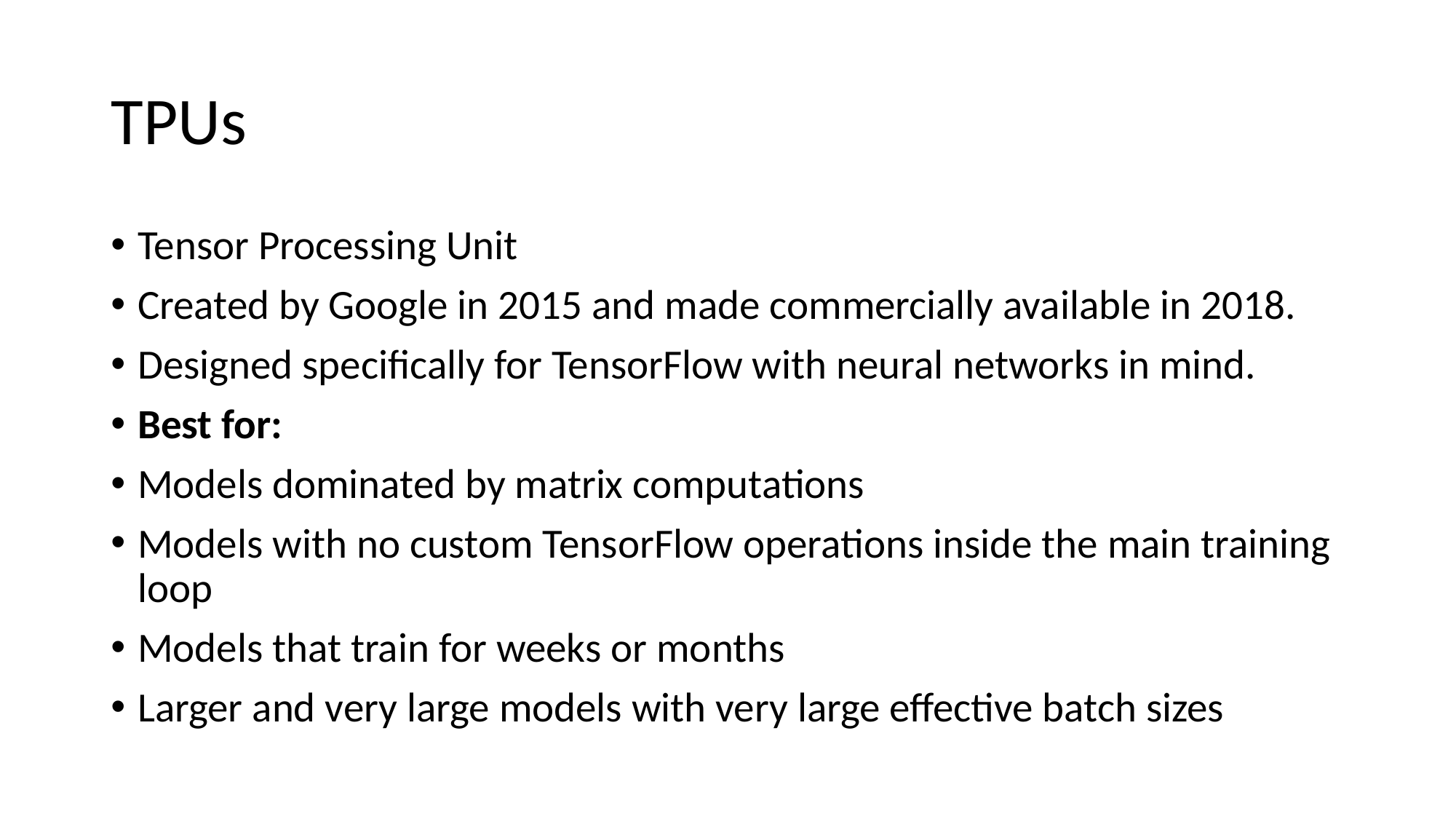

# TPUs
Tensor Processing Unit
Created by Google in 2015 and made commercially available in 2018.
Designed specifically for TensorFlow with neural networks in mind.
Best for:
Models dominated by matrix computations
Models with no custom TensorFlow operations inside the main training loop
Models that train for weeks or months
Larger and very large models with very large effective batch sizes